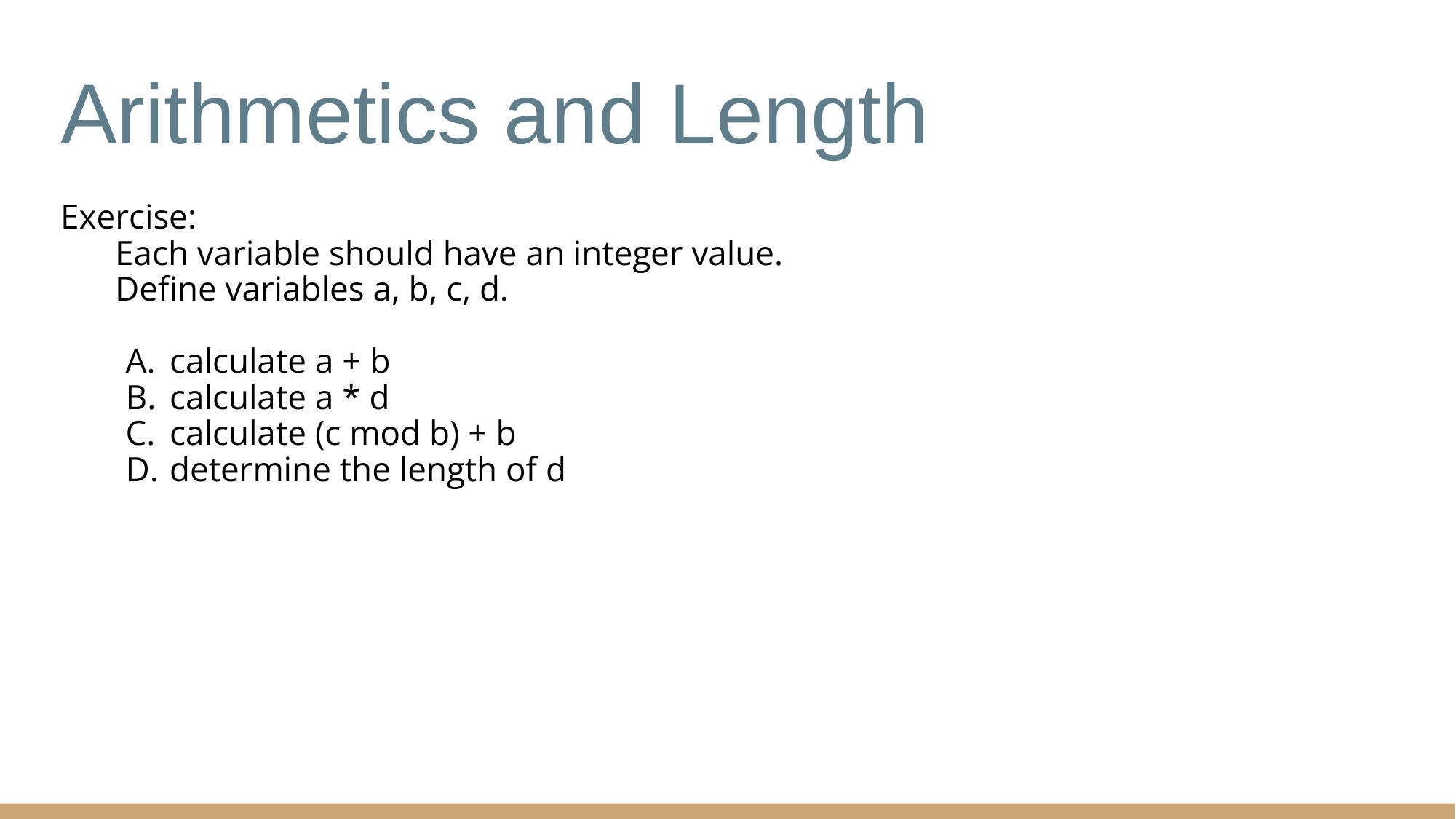

# Arithmetics and Length
Exercise:
Each variable should have an integer value.
Define variables a, b, c, d.

calculate a + b
calculate a * d
calculate (c mod b) + b
determine the length of d